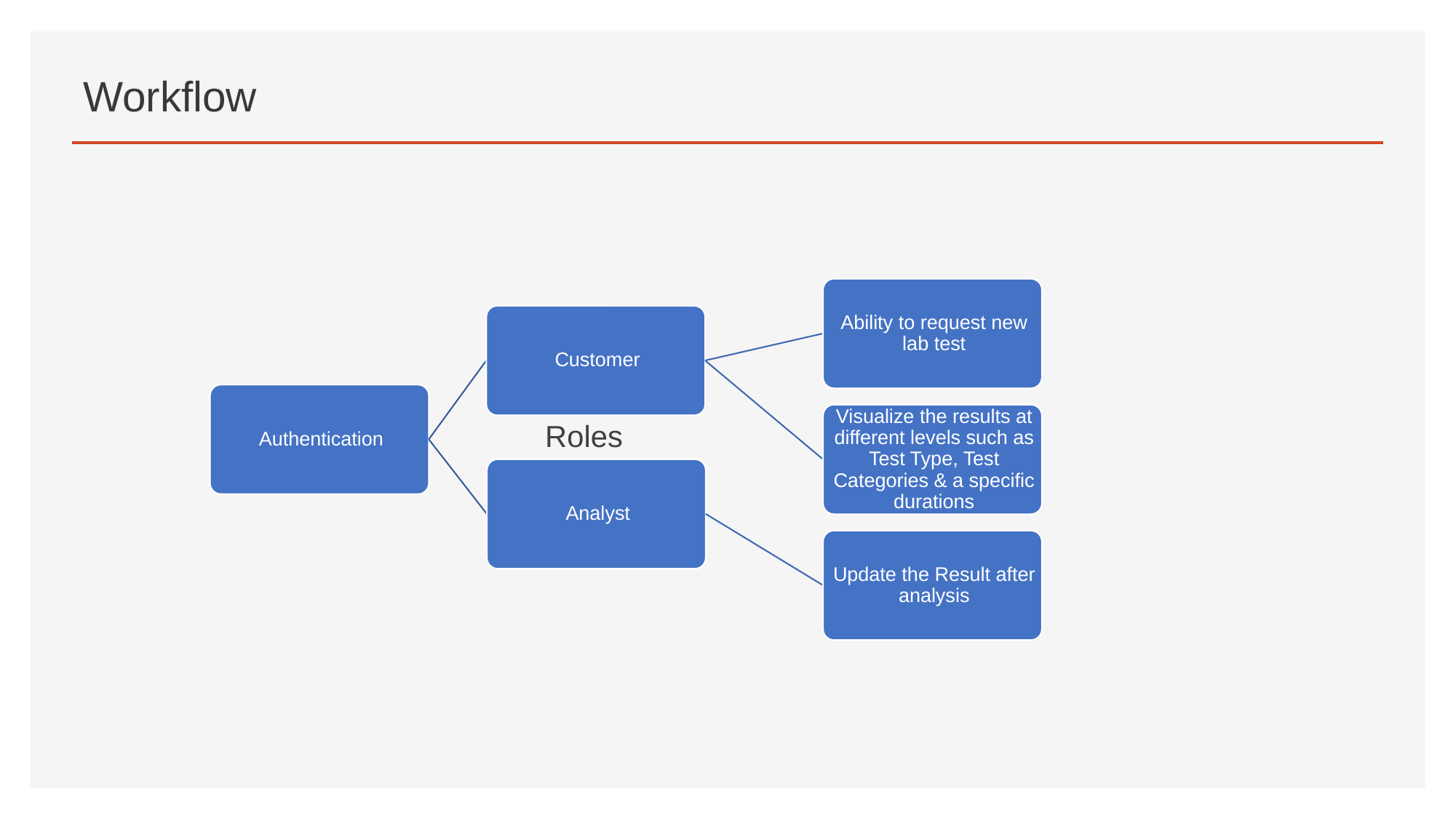

# Workflow

Authentication

Customer

Ability to request new lab test

Visualize the results at different levels such as Test Type, Test Categories & a specific durations

Analyst

Update the Result after analysis

Roles